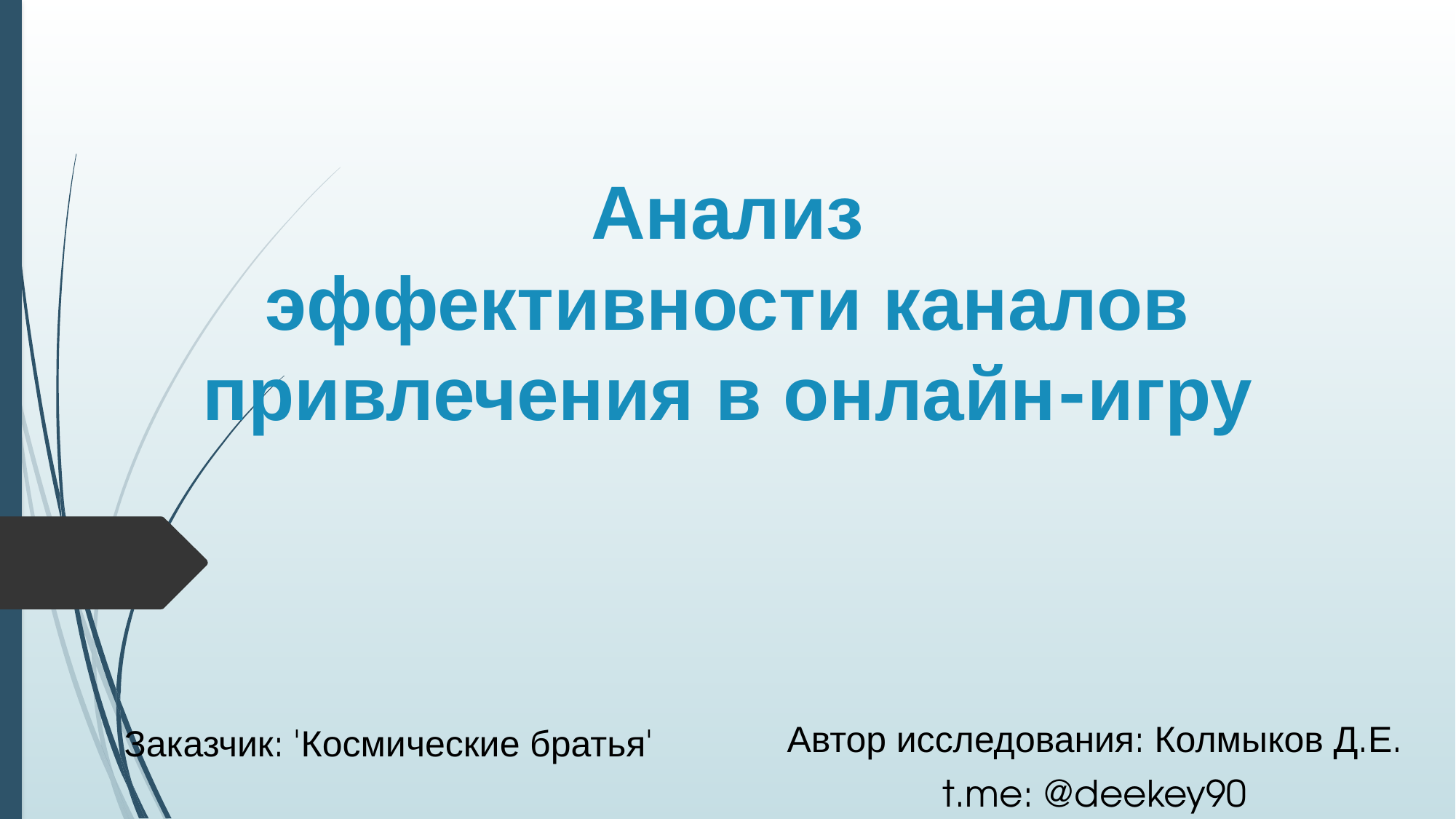

# Анализ эффективности каналов привлечения в онлайн-игру
Заказчик: 'Космические братья'
Автор исследования: Колмыков Д.Е.
t.me: @deekey90